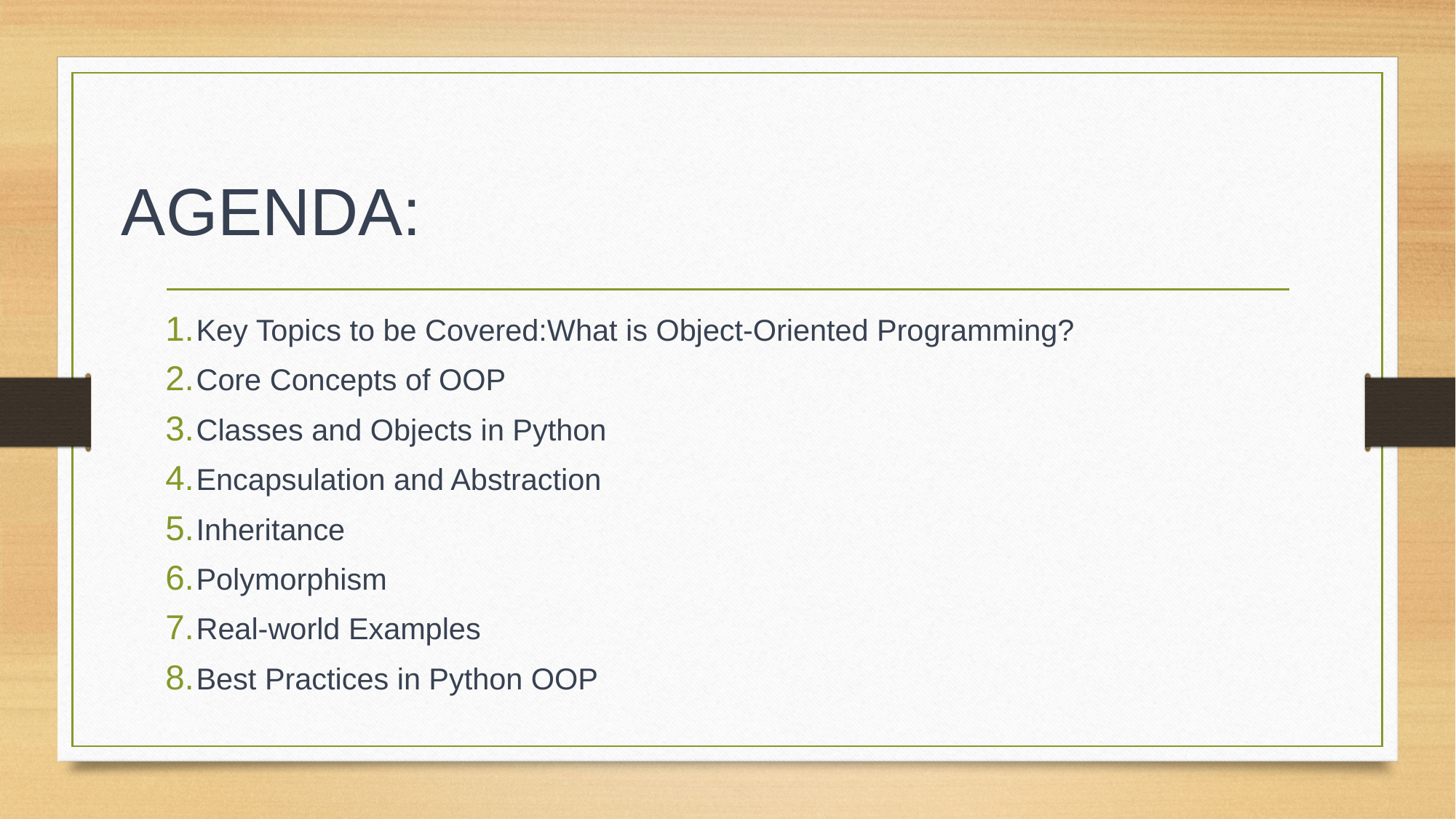

# AGENDA:
Key Topics to be Covered:What is Object-Oriented Programming?
Core Concepts of OOP
Classes and Objects in Python
Encapsulation and Abstraction
Inheritance
Polymorphism
Real-world Examples
Best Practices in Python OOP